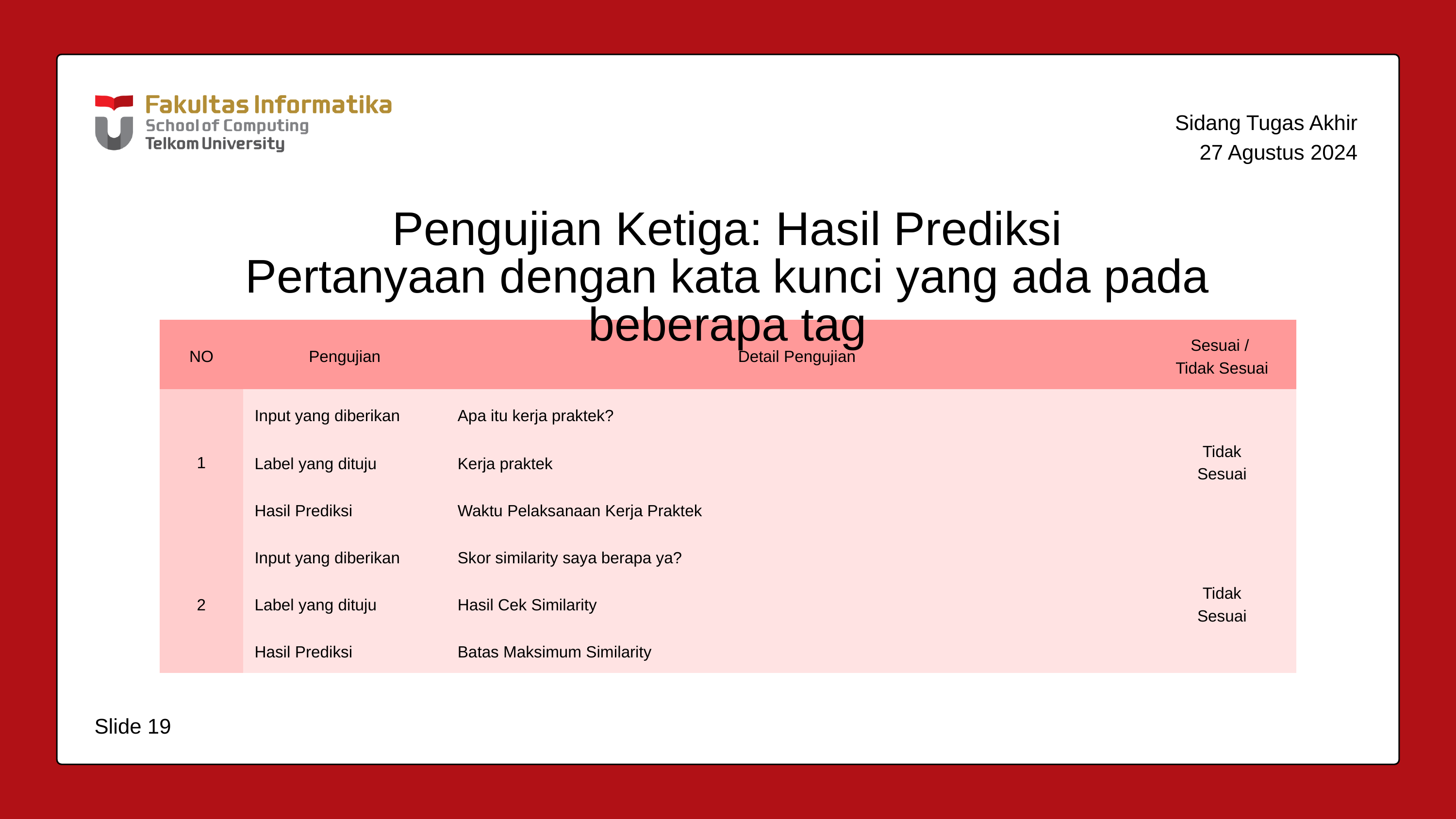

Sidang Tugas Akhir
27 Agustus 2024

Pengujian Ketiga: Hasil Prediksi
Pertanyaan dengan kata kunci yang ada pada beberapa tag
| NO | Pengujian | Detail Pengujian | Sesuai / Tidak Sesuai |
| --- | --- | --- | --- |
| 1 | Input yang diberikan | Apa itu kerja praktek? | Tidak Sesuai |
| 1 | Label yang dituju | Kerja praktek | Tidak Sesuai |
| 1 | Hasil Prediksi | Waktu Pelaksanaan Kerja Praktek | Tidak Sesuai |
| 2 | Input yang diberikan | Skor similarity saya berapa ya? | Tidak Sesuai |
| 2 | Label yang dituju | Hasil Cek Similarity | Tidak Sesuai |
| 2 | Hasil Prediksi | Batas Maksimum Similarity | Tidak Sesuai |
Slide 19